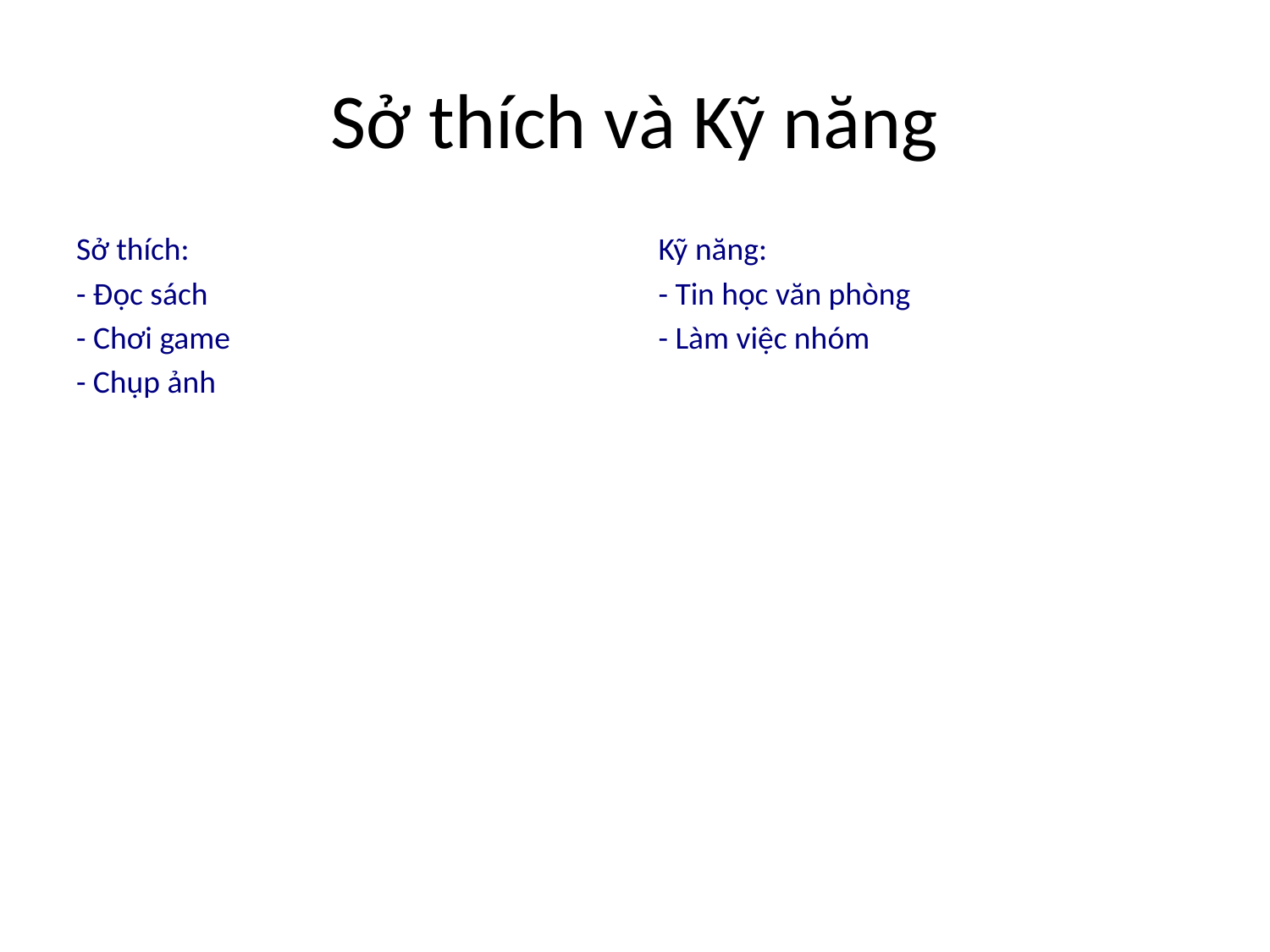

# Sở thích và Kỹ năng
Sở thích:
- Đọc sách
- Chơi game
- Chụp ảnh
Kỹ năng:
- Tin học văn phòng
- Làm việc nhóm